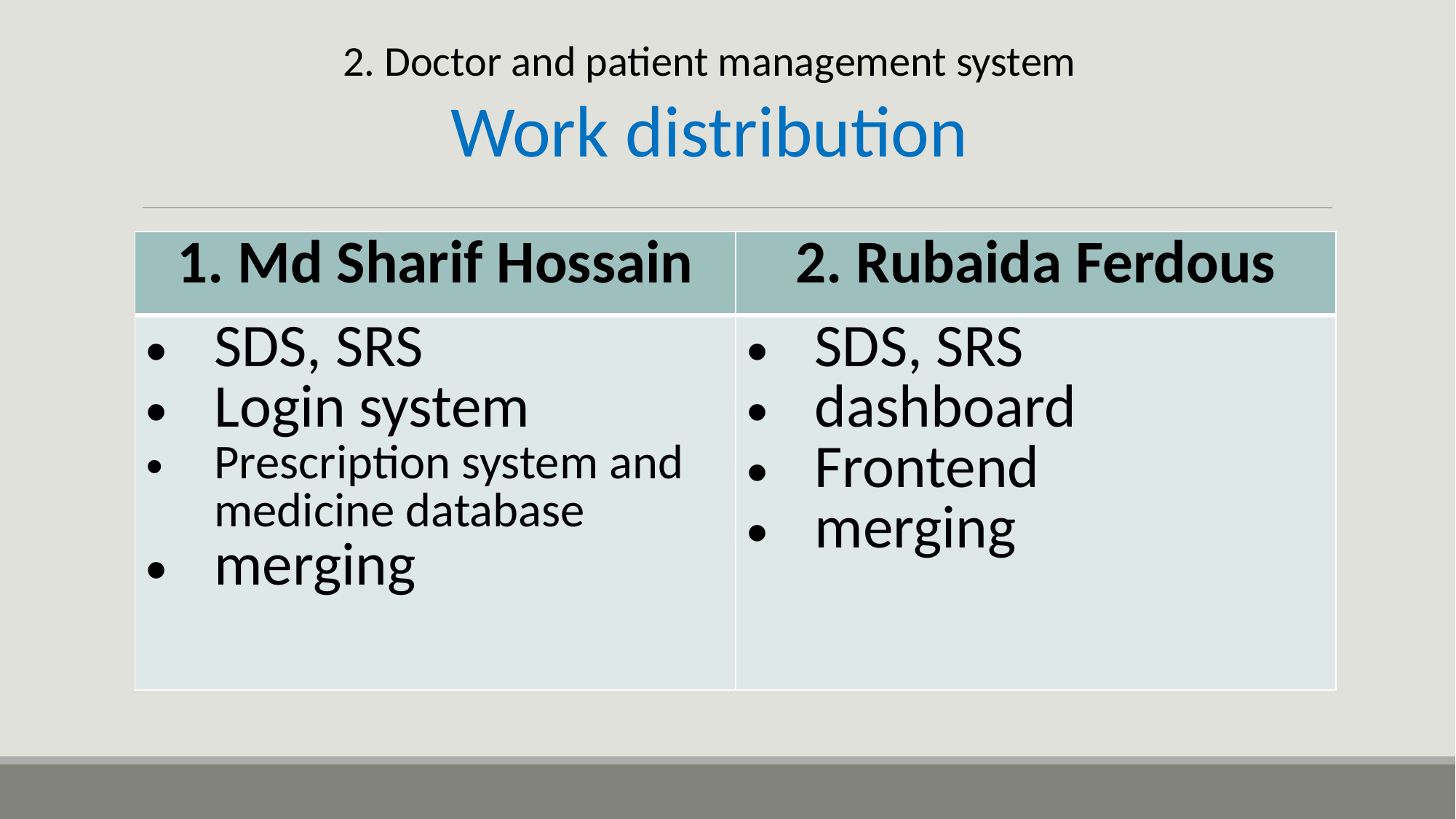

2. Doctor and patient management system
Work distribution
| 1. Md Sharif Hossain | 2. Rubaida Ferdous |
| --- | --- |
| SDS, SRS Login system Prescription system and medicine database merging | SDS, SRS dashboard Frontend merging |